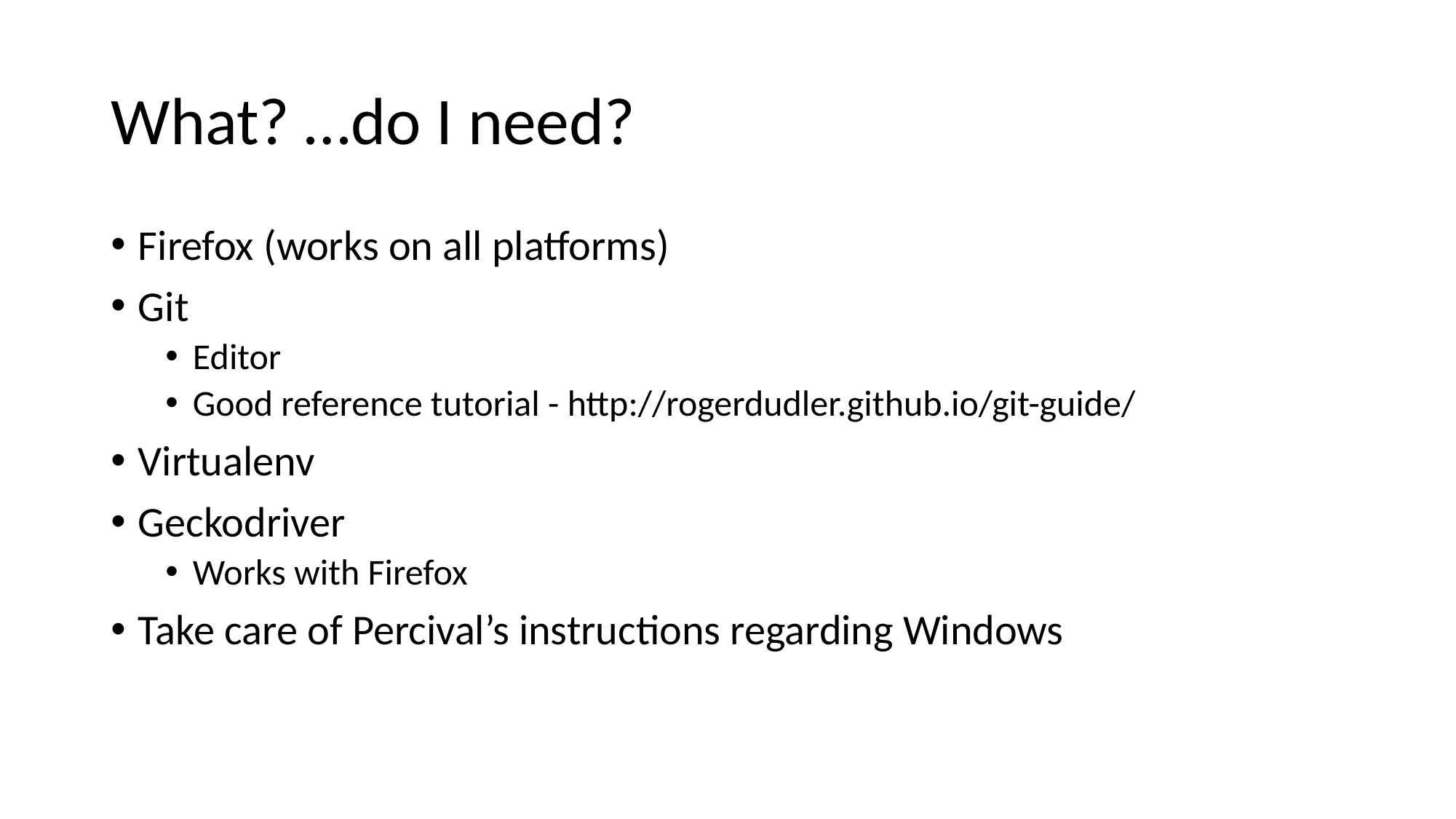

# What? …do I need?
Firefox (works on all platforms)
Git
Editor
Good reference tutorial - http://rogerdudler.github.io/git-guide/
Virtualenv
Geckodriver
Works with Firefox
Take care of Percival’s instructions regarding Windows